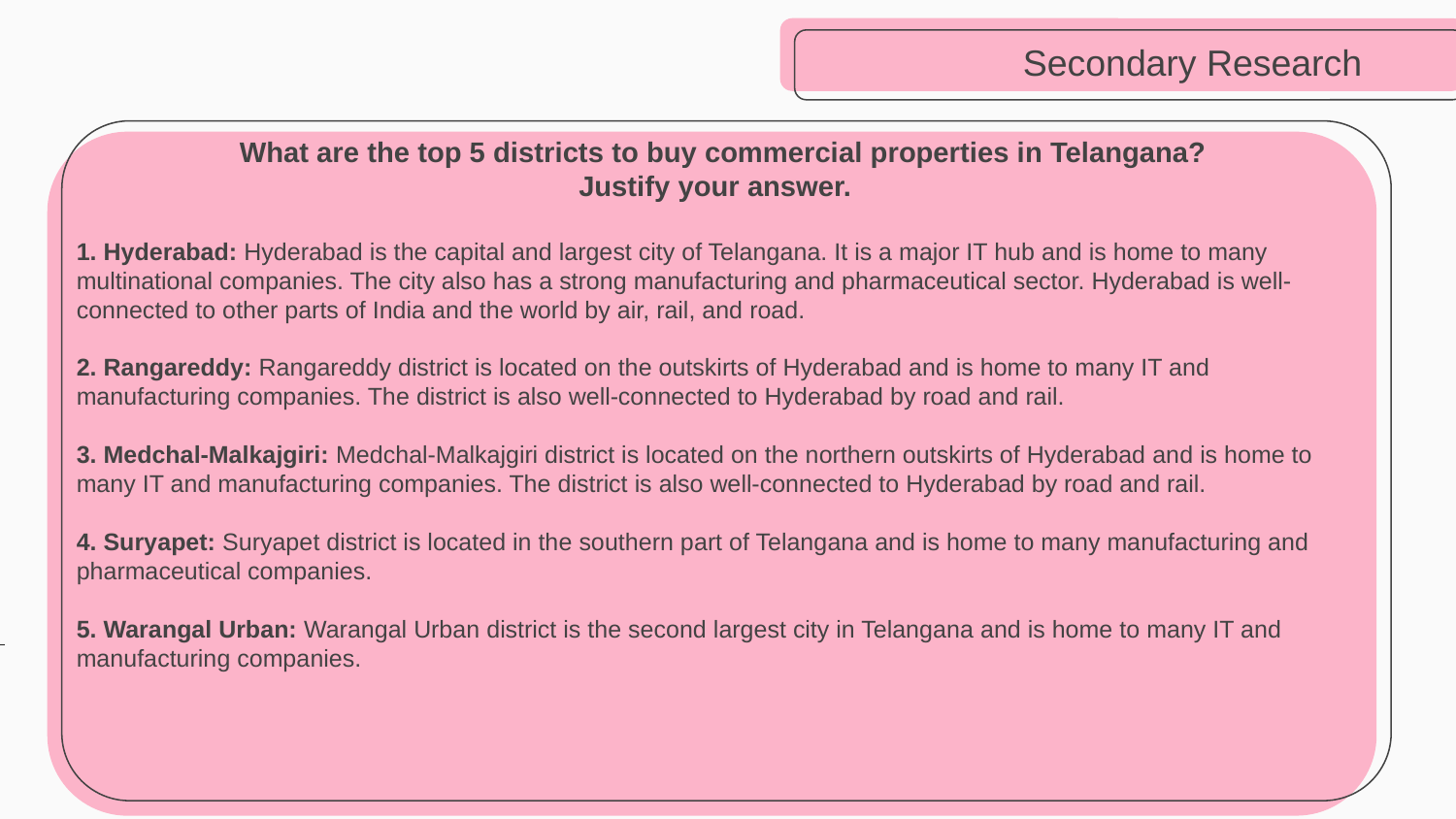

Secondary Research

  What are the top 5 districts to buy commercial properties in Telangana?
Justify your answer.

1. Hyderabad: Hyderabad is the capital and largest city of Telangana. It is a major IT hub and is home to many multinational companies. The city also has a strong manufacturing and pharmaceutical sector. Hyderabad is well-connected to other parts of India and the world by air, rail, and road.

2. Rangareddy: Rangareddy district is located on the outskirts of Hyderabad and is home to many IT and manufacturing companies. The district is also well-connected to Hyderabad by road and rail.

3. Medchal-Malkajgiri: Medchal-Malkajgiri district is located on the northern outskirts of Hyderabad and is home to many IT and manufacturing companies. The district is also well-connected to Hyderabad by road and rail.

4. Suryapet: Suryapet district is located in the southern part of Telangana and is home to many manufacturing and pharmaceutical companies.

5. Warangal Urban: Warangal Urban district is the second largest city in Telangana and is home to many IT and manufacturing companies.